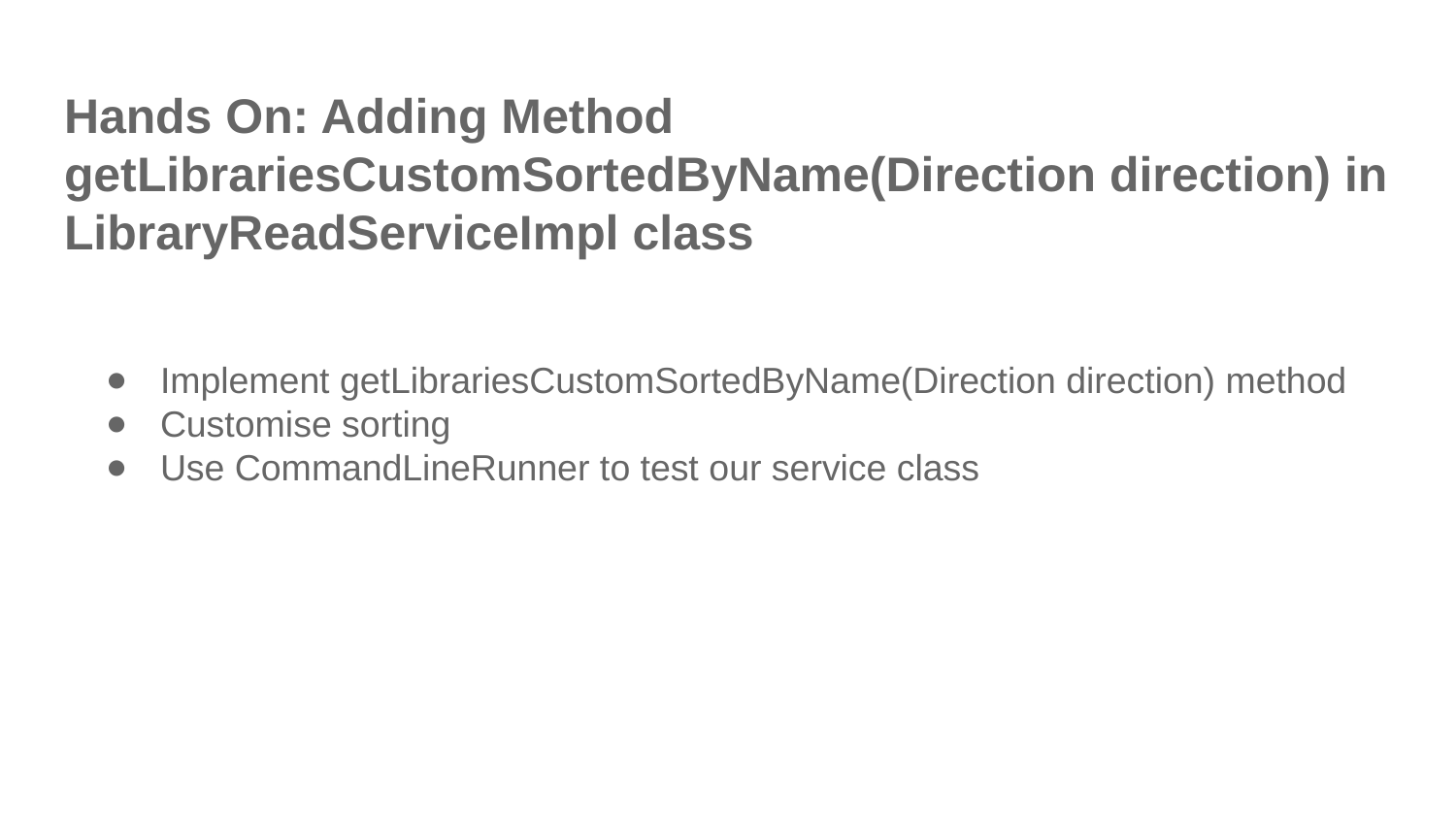

# Hands On: Adding Method getLibrariesCustomSortedByName(Direction direction) in LibraryReadServiceImpl class

Implement getLibrariesCustomSortedByName(Direction direction) method
Customise sorting
Use CommandLineRunner to test our service class